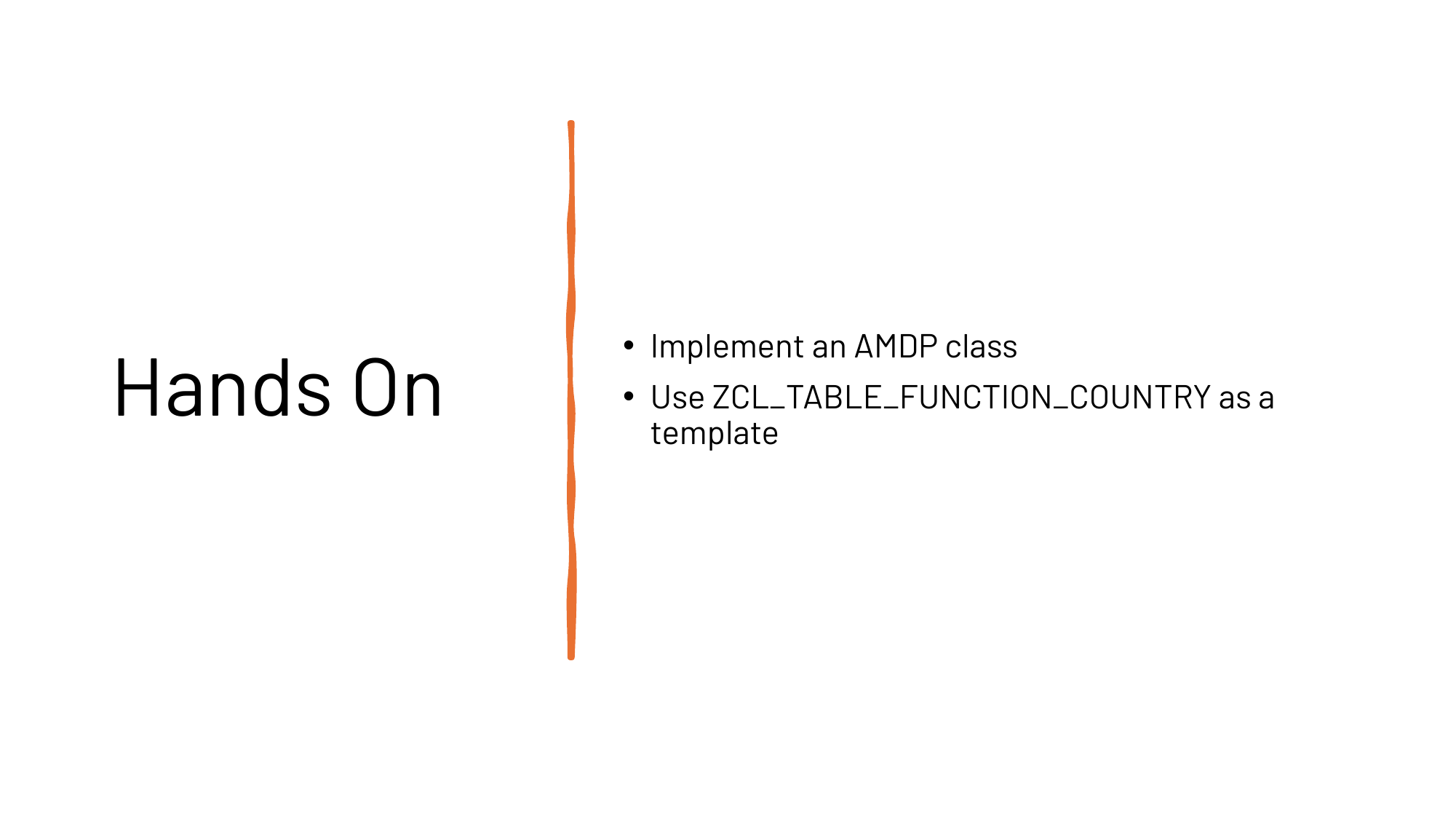

# Hands On
Implement an AMDP class
Use ZCL_TABLE_FUNCTION_COUNTRY as a template